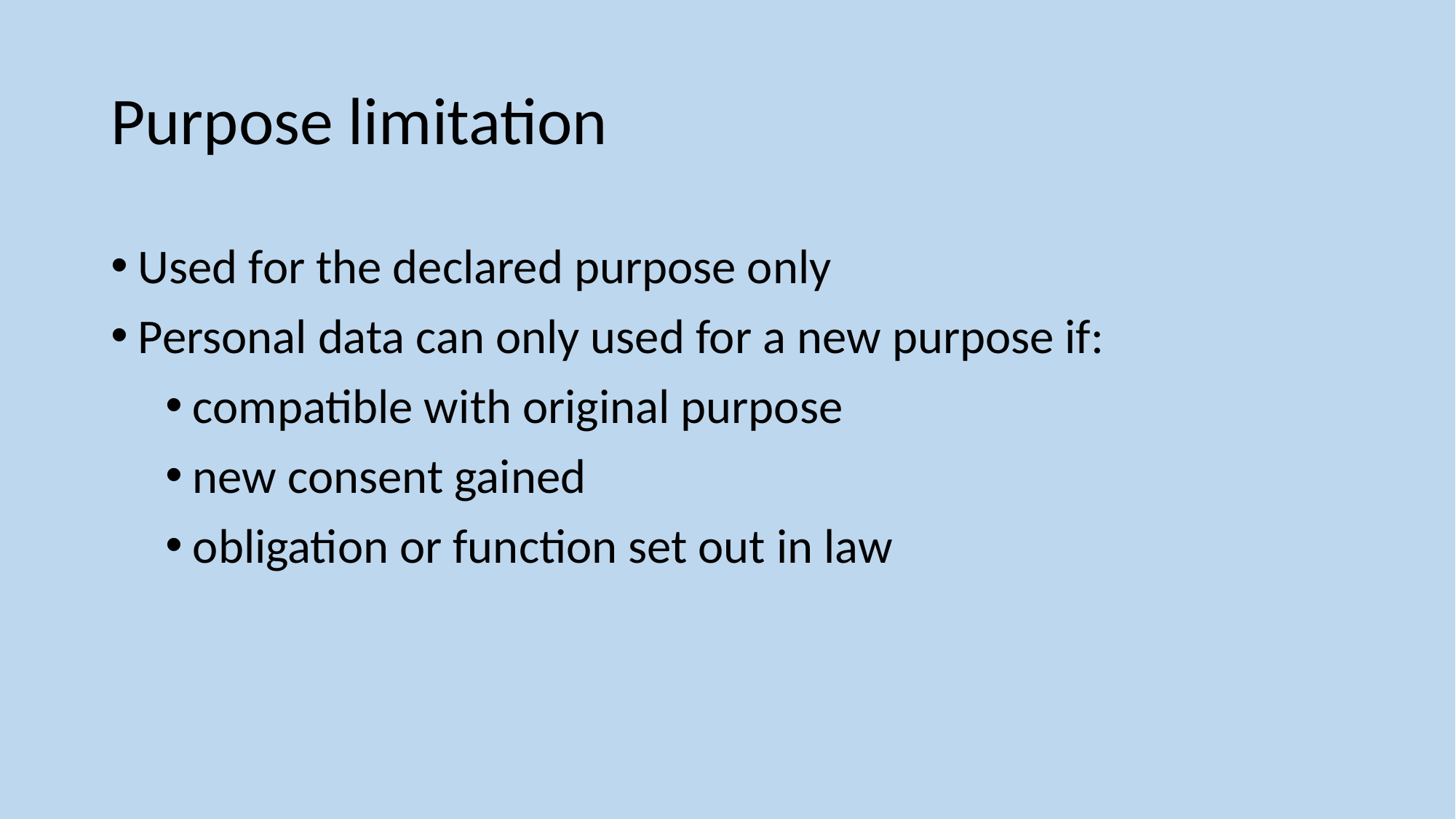

# Purpose limitation
Used for the declared purpose only
Personal data can only used for a new purpose if:
compatible with original purpose
new consent gained
obligation or function set out in law